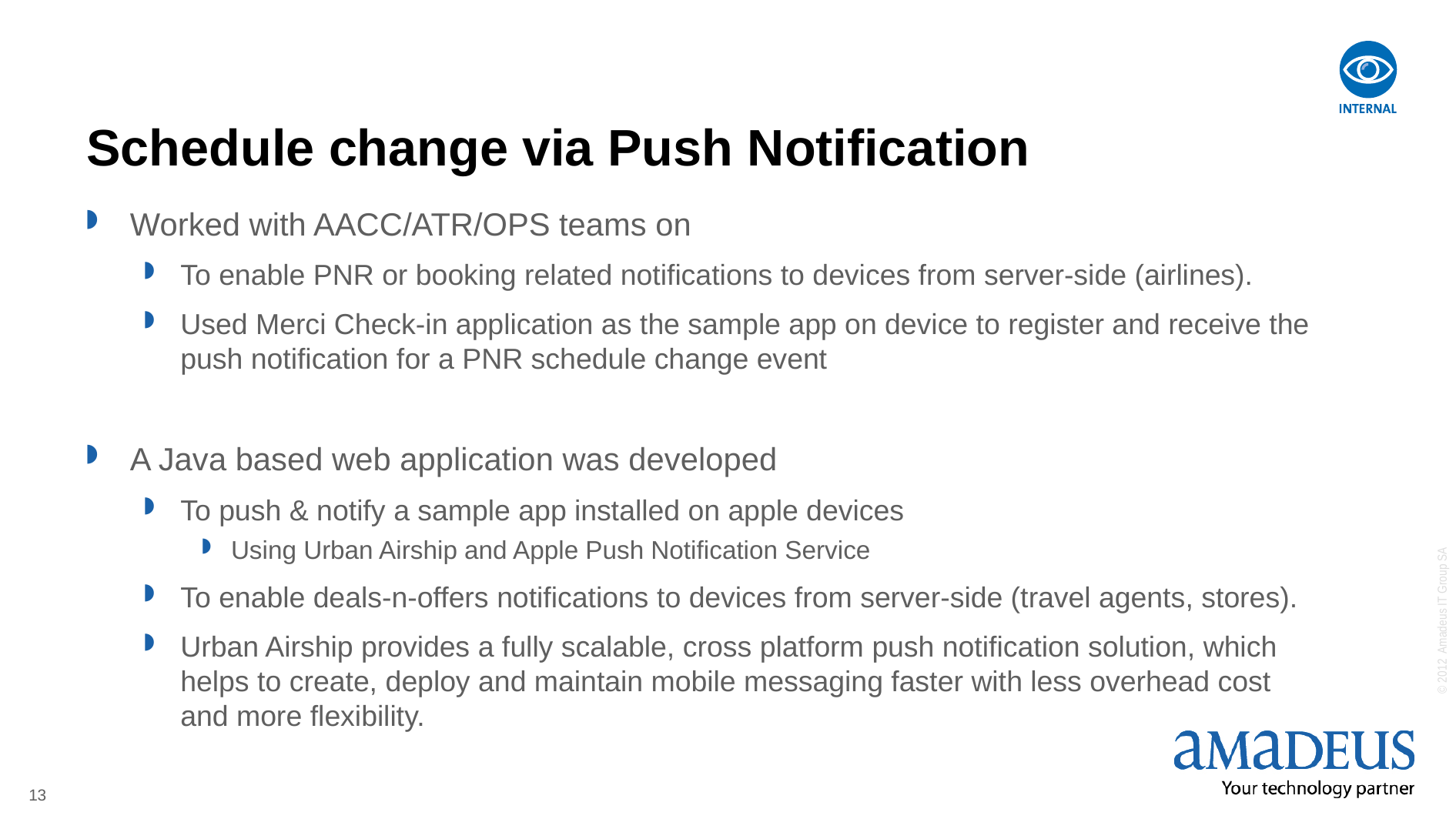

# Schedule change via Push Notification
Worked with AACC/ATR/OPS teams on
To enable PNR or booking related notifications to devices from server-side (airlines).
Used Merci Check-in application as the sample app on device to register and receive the push notification for a PNR schedule change event

A Java based web application was developed
To push & notify a sample app installed on apple devices
Using Urban Airship and Apple Push Notification Service
To enable deals-n-offers notifications to devices from server-side (travel agents, stores).
Urban Airship provides a fully scalable, cross platform push notification solution, which helps to create, deploy and maintain mobile messaging faster with less overhead cost and more flexibility.

13